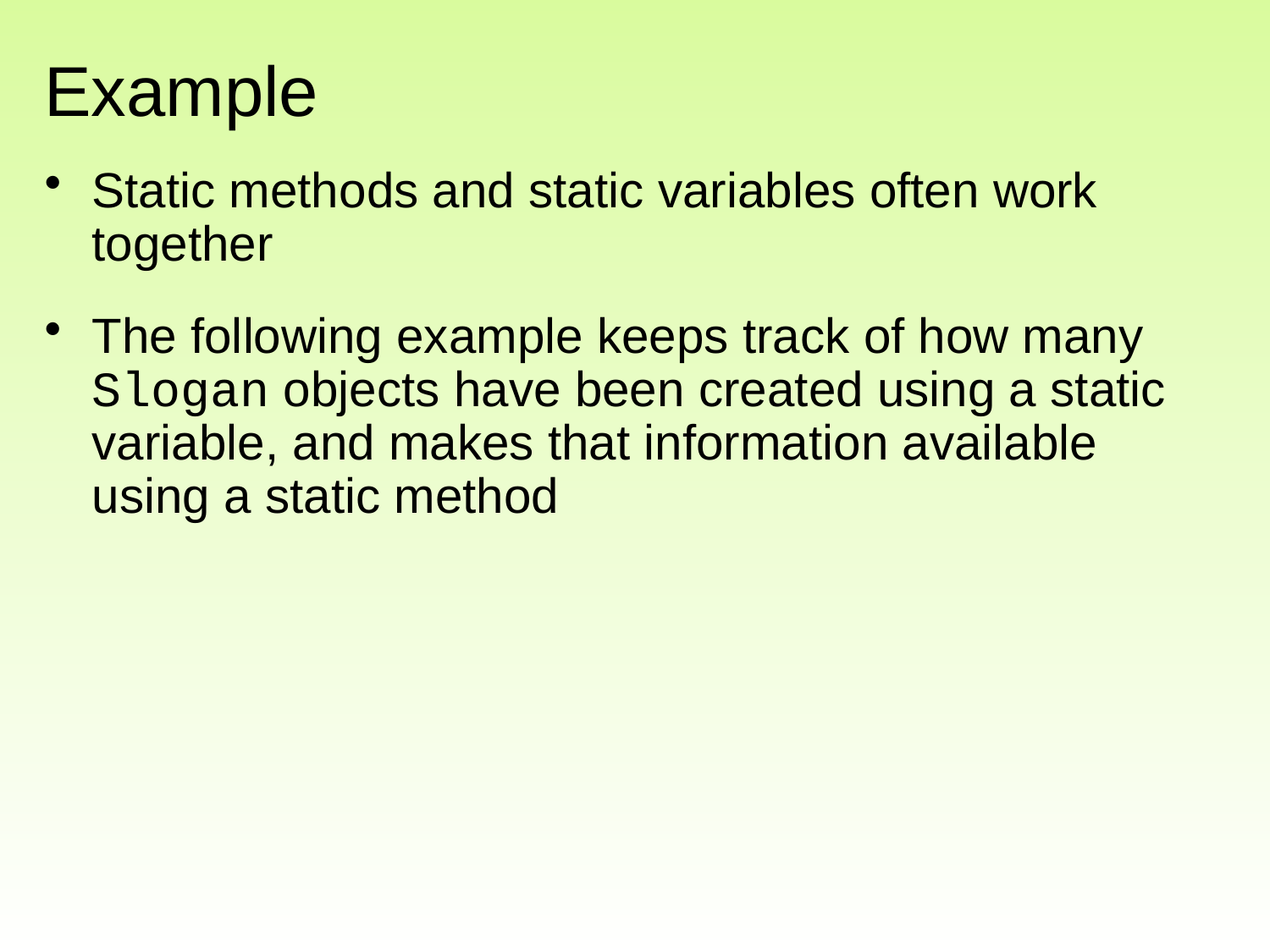

# Example
Static methods and static variables often work together
The following example keeps track of how many Slogan objects have been created using a static variable, and makes that information available using a static method